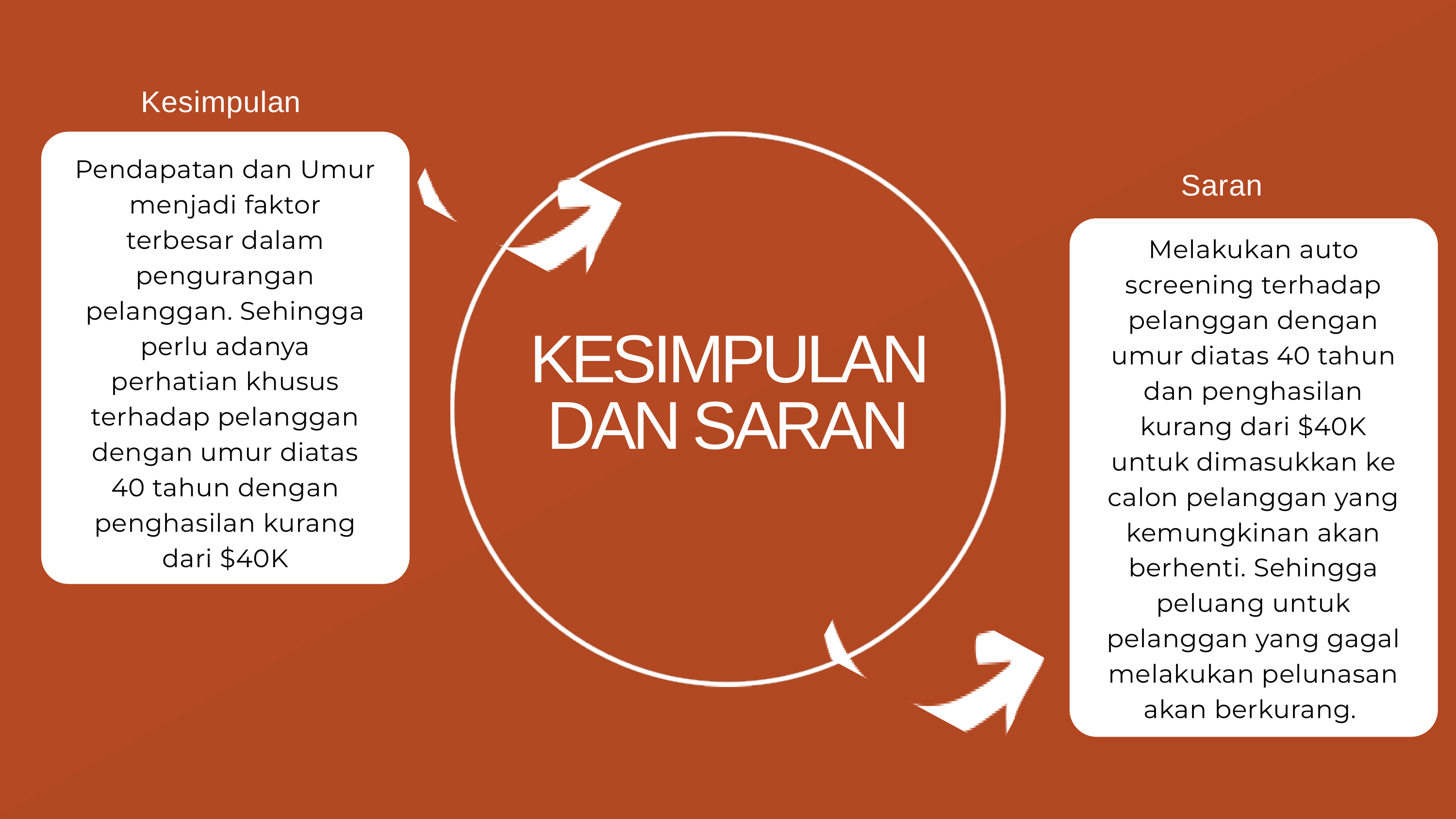

Kesimpulan

Pendapatan dan Umur menjadi faktor terbesar dalam pengurangan pelanggan. Sehingga perlu adanya perhatian khusus terhadap pelanggan dengan umur diatas 40 tahun dengan penghasilan kurang dari $40K

Saran

Melakukan auto screening terhadap pelanggan dengan umur diatas 40 tahun dan penghasilan kurang dari $40K untuk dimasukkan ke calon pelanggan yang kemungkinan akan berhenti. Sehingga peluang untuk pelanggan yang gagal melakukan pelunasan akan berkurang.
KESIMPULAN DAN SARAN